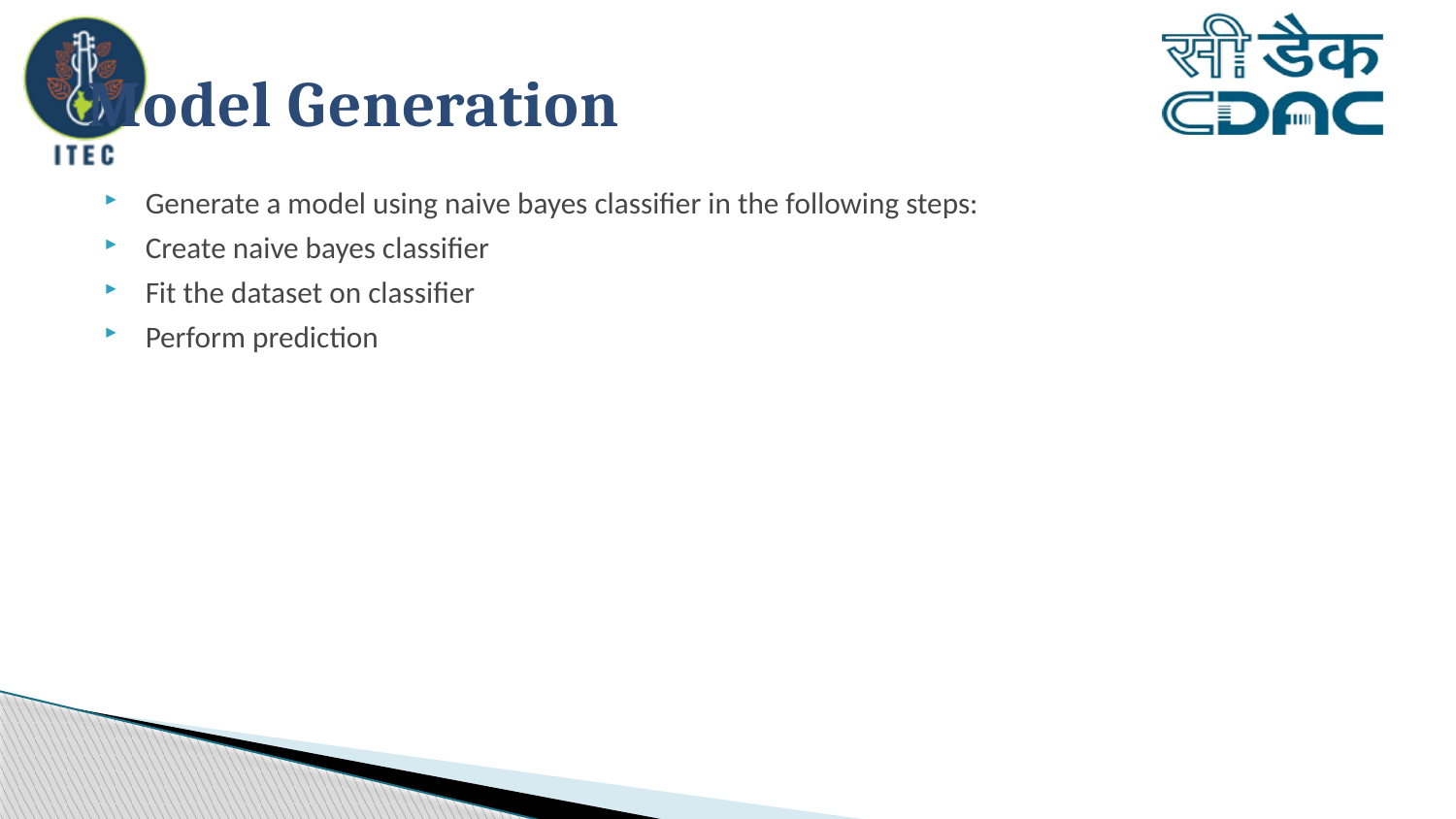

# Model Generation
Generate a model using naive bayes classifier in the following steps:
Create naive bayes classifier
Fit the dataset on classifier
Perform prediction